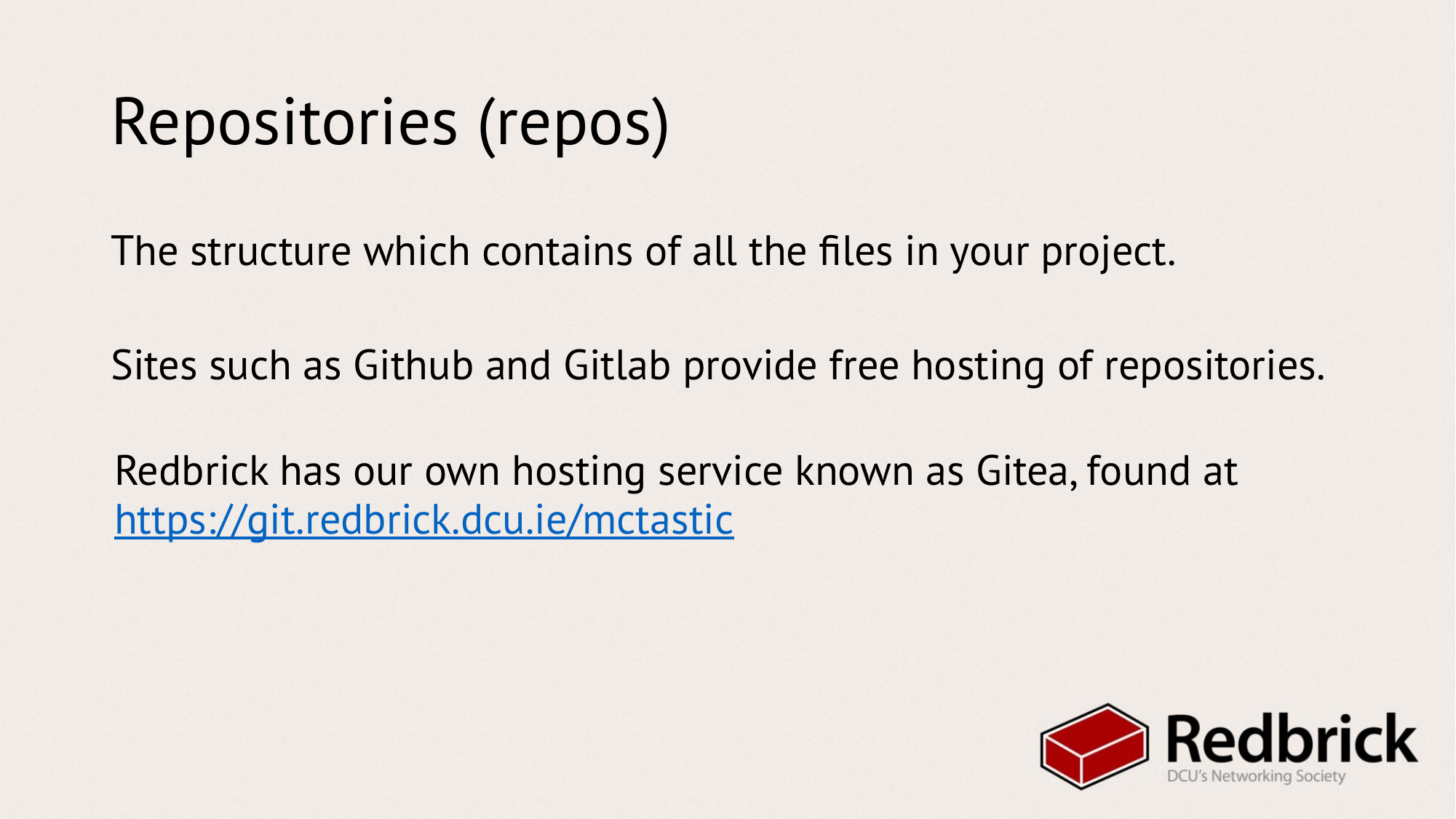

# Repositories (repos)
The structure which contains of all the files in your project.
Sites such as Github and Gitlab provide free hosting of repositories.
Redbrick has our own hosting service known as Gitea, found at https://git.redbrick.dcu.ie/mctastic